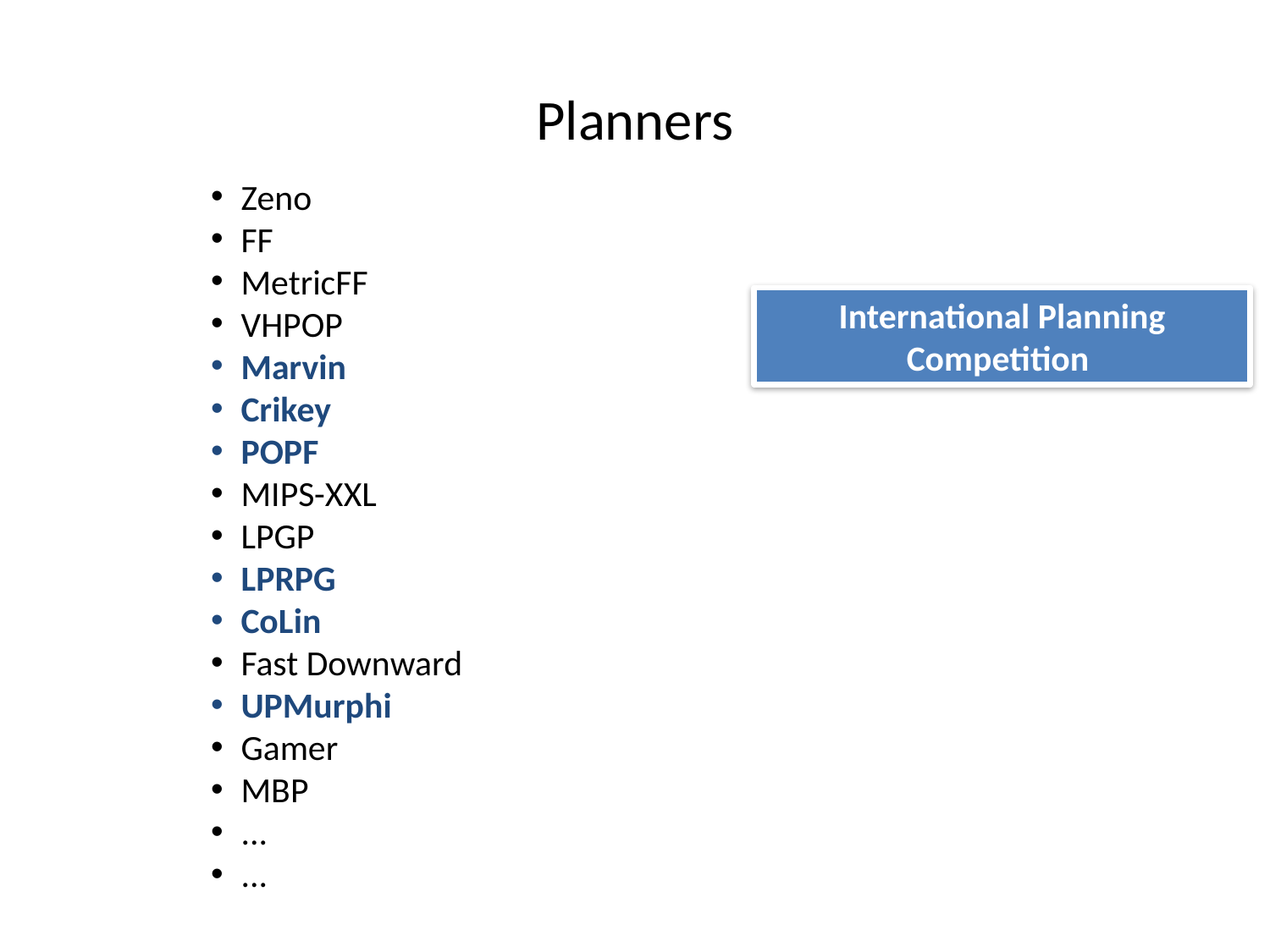

# Planners
Zeno
FF
MetricFF
VHPOP
Marvin
Crikey
POPF
MIPS-XXL
LPGP
LPRPG
CoLin
Fast Downward
UPMurphi
Gamer
MBP
...
...

International Planning Competition